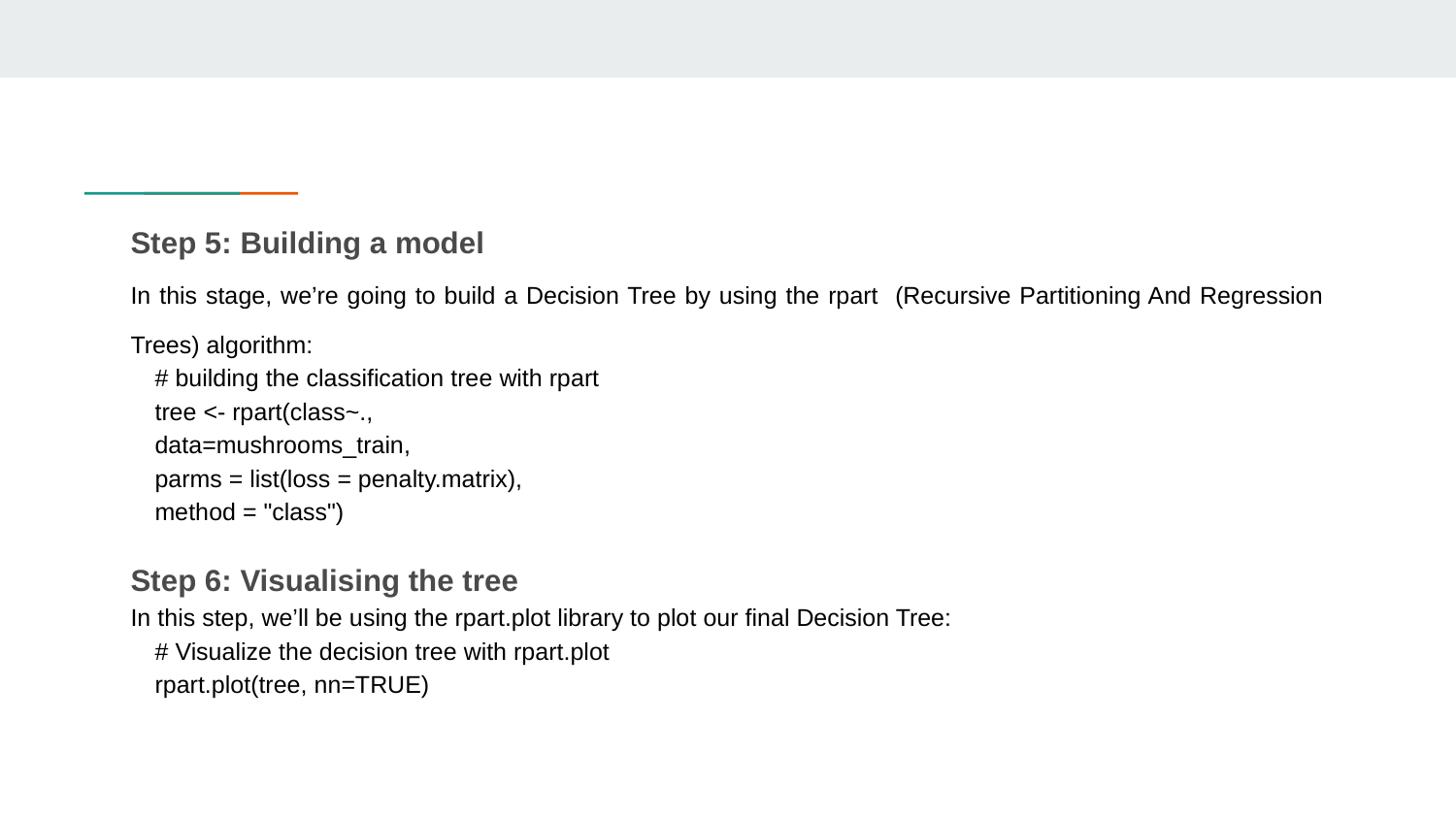

Step 5: Building a model
In this stage, we’re going to build a Decision Tree by using the rpart  (Recursive Partitioning And Regression Trees) algorithm:
# building the classification tree with rpart
tree <- rpart(class~.,
data=mushrooms_train,
parms = list(loss = penalty.matrix),
method = "class")

Step 6: Visualising the tree
In this step, we’ll be using the rpart.plot library to plot our final Decision Tree:
# Visualize the decision tree with rpart.plot
rpart.plot(tree, nn=TRUE)